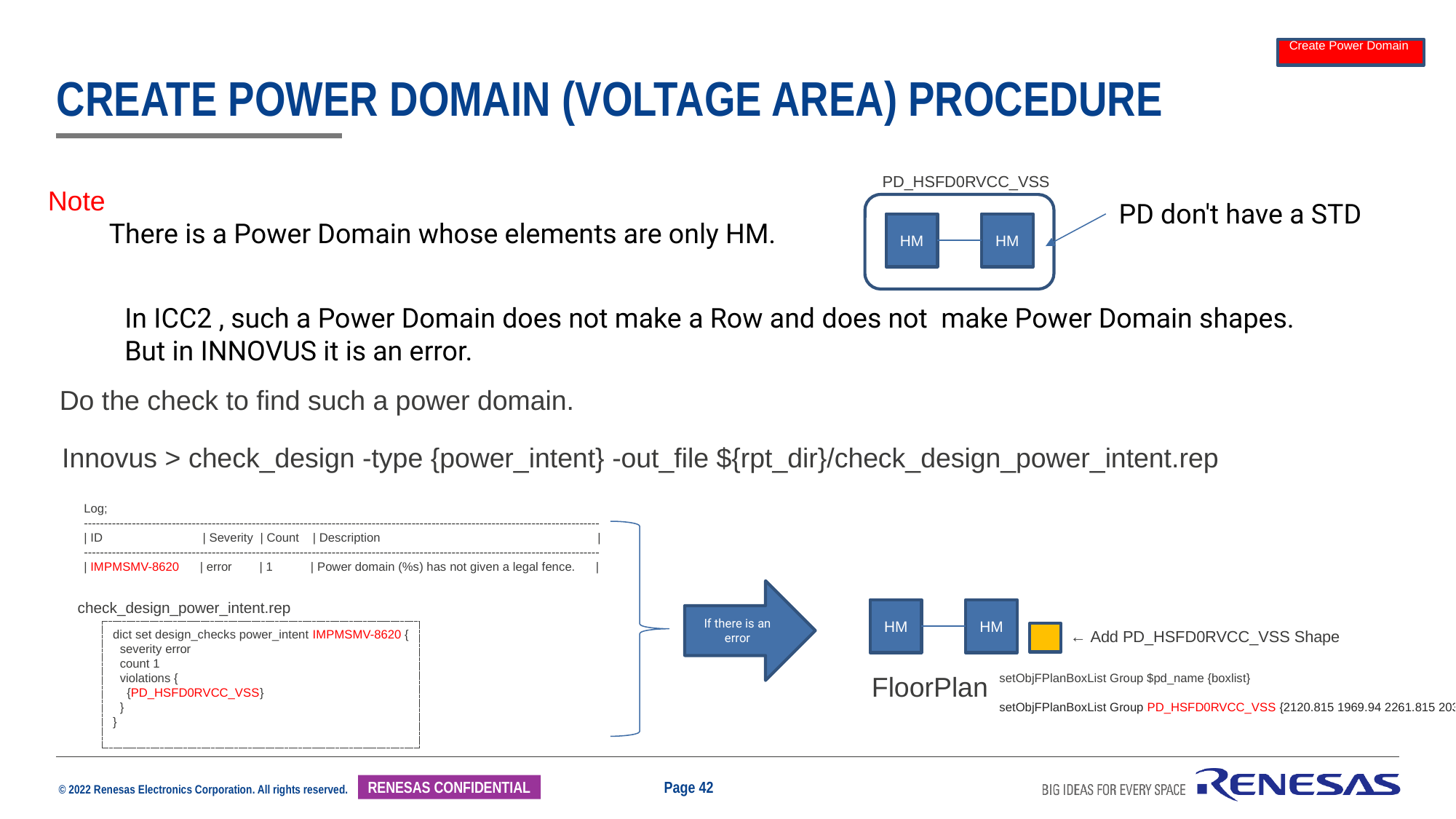

Create Power Domain
# Create Power domain (voltage area) procedure
PD_HSFD0RVCC_VSS
Note
        There is a Power Domain whose elements are only HM.
PD don't have a STD

HM
HM
In ICC2 , such a Power Domain does not make a Row and does not  make Power Domain shapes.
But in INNOVUS it is an error.
Do the check to find such a power domain.
Innovus > check_design -type {power_intent} -out_file ${rpt_dir}/check_design_power_intent.rep
Log;
---------------------------------------------------------------------------------------------------------------------------------
| ID                             | Severity  | Count    | Description                                                               |
---------------------------------------------------------------------------------------------------------------------------------
| IMPMSMV-8620      | error        | 1           | Power domain (%s) has not given a legal fence.      |

If there is an error
check_design_power_intent.rep
HM
HM
dict set design_checks power_intent IMPMSMV-8620 {
  severity error
  count 1
  violations {
    {PD_HSFD0RVCC_VSS}
  }
}

← Add PD_HSFD0RVCC_VSS Shape

FloorPlan
setObjFPlanBoxList Group $pd_name {boxlist}

setObjFPlanBoxList Group PD_HSFD0RVCC_VSS {2120.815 1969.94 2261.815 2037.94}